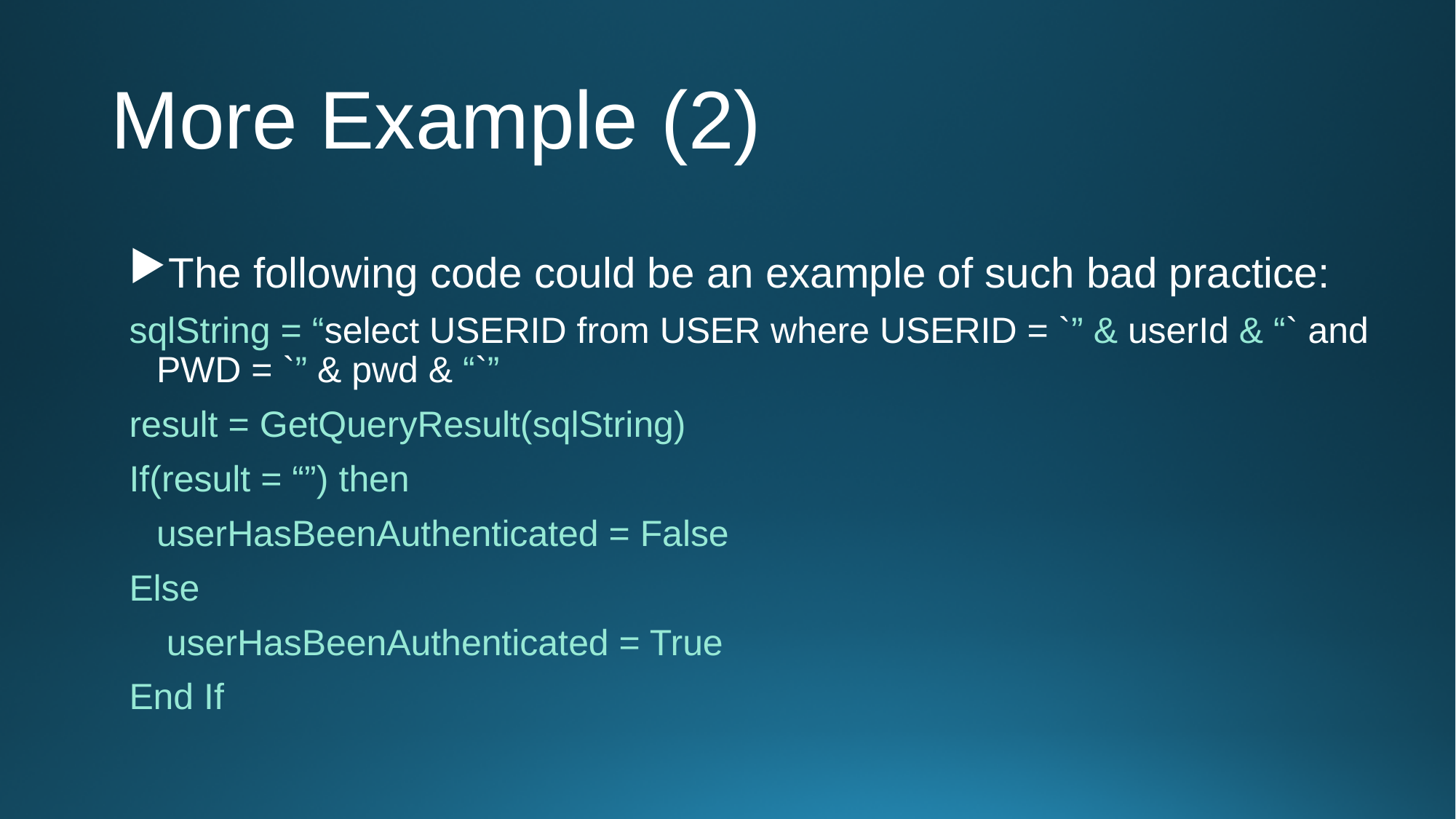

# More Example (2)
The following code could be an example of such bad practice:
sqlString = “select USERID from USER where USERID = `” & userId & “` and PWD = `” & pwd & “`”
result = GetQueryResult(sqlString)
If(result = “”) then
	userHasBeenAuthenticated = False
Else
	 userHasBeenAuthenticated = True
End If